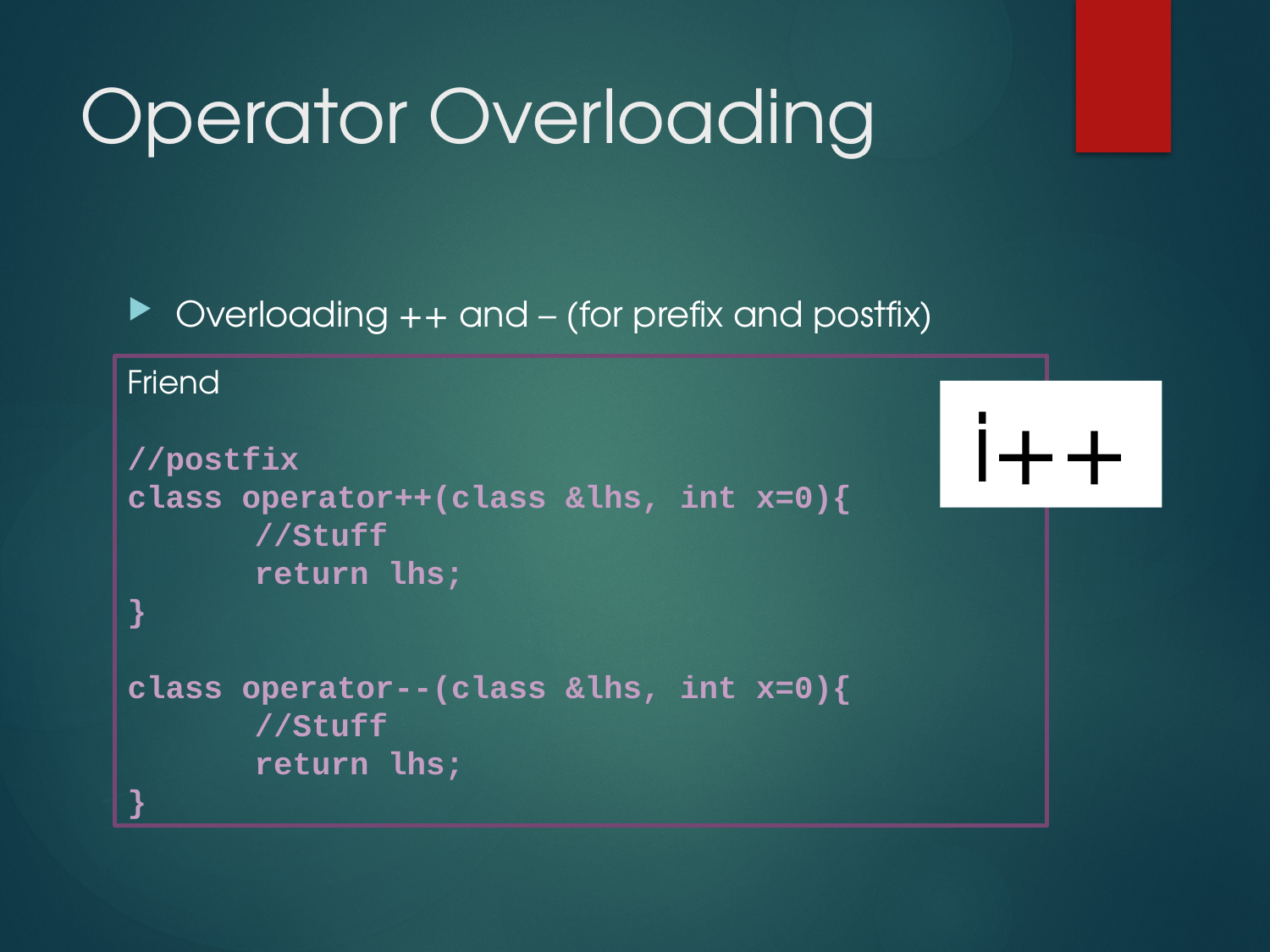

# Operator Overloading
Overloading ++ and – (for prefix and postfix)
Friend

//postfix
class operator++(class &lhs, int x=0){
	//Stuff
	return lhs;
}

class operator--(class &lhs, int x=0){
	//Stuff
	return lhs;
}
i++